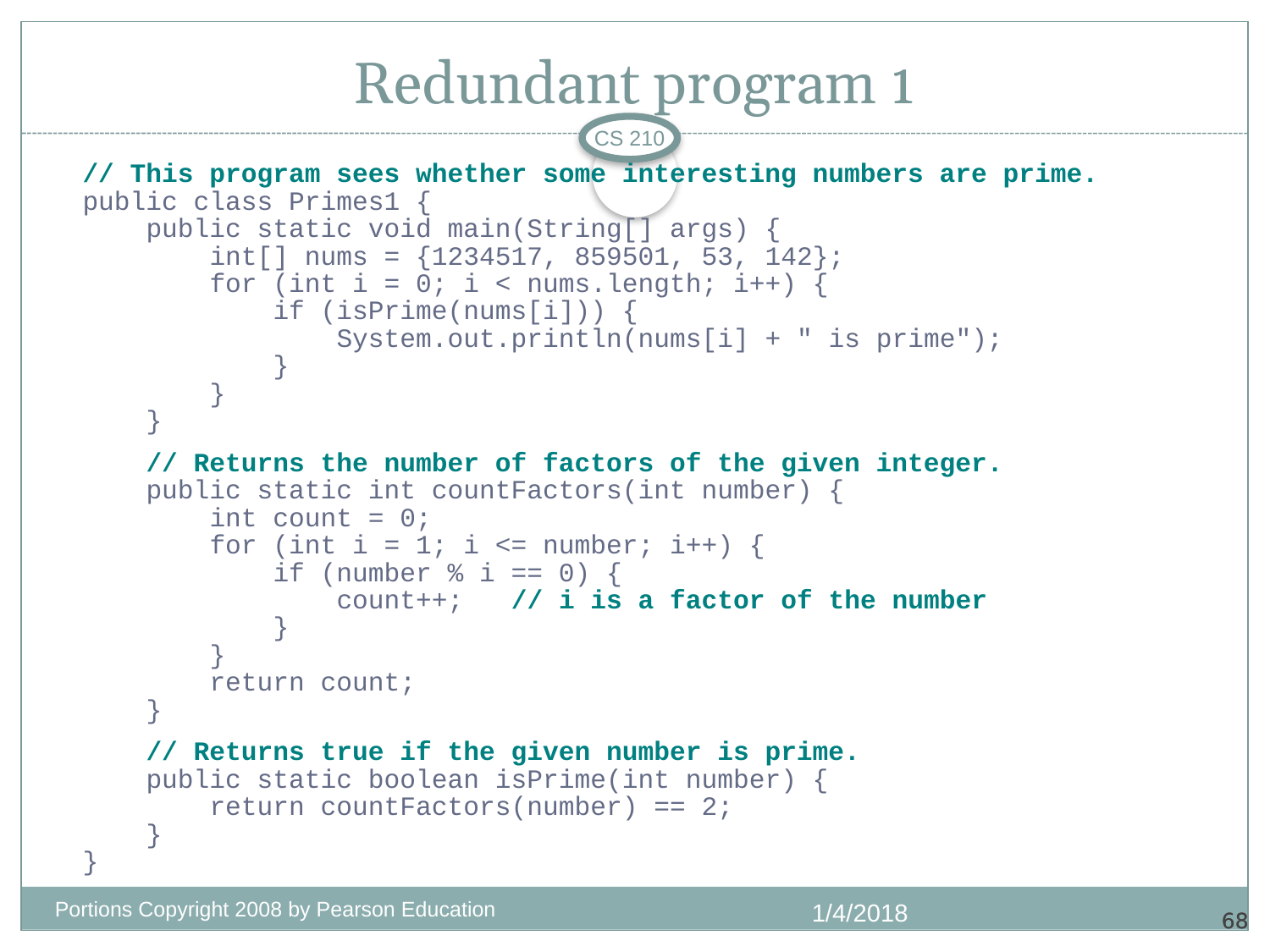

# Redundant program 1
CS 210
// This program sees whether some interesting numbers are prime.
public class Primes1 {
    public static void main(String[] args) {
        int[] nums = {1234517, 859501, 53, 142};
        for (int i = 0; i < nums.length; i++) {
            if (isPrime(nums[i])) {
                System.out.println(nums[i] + " is prime");
            }
        }
    }

    // Returns the number of factors of the given integer.
    public static int countFactors(int number) {
        int count = 0;
        for (int i = 1; i <= number; i++) {
            if (number % i == 0) {
                count++;   // i is a factor of the number
            }
        }
        return count;
    }

    // Returns true if the given number is prime.
    public static boolean isPrime(int number) {
        return countFactors(number) == 2;
    }
}
Portions Copyright 2008 by Pearson Education
1/4/2018